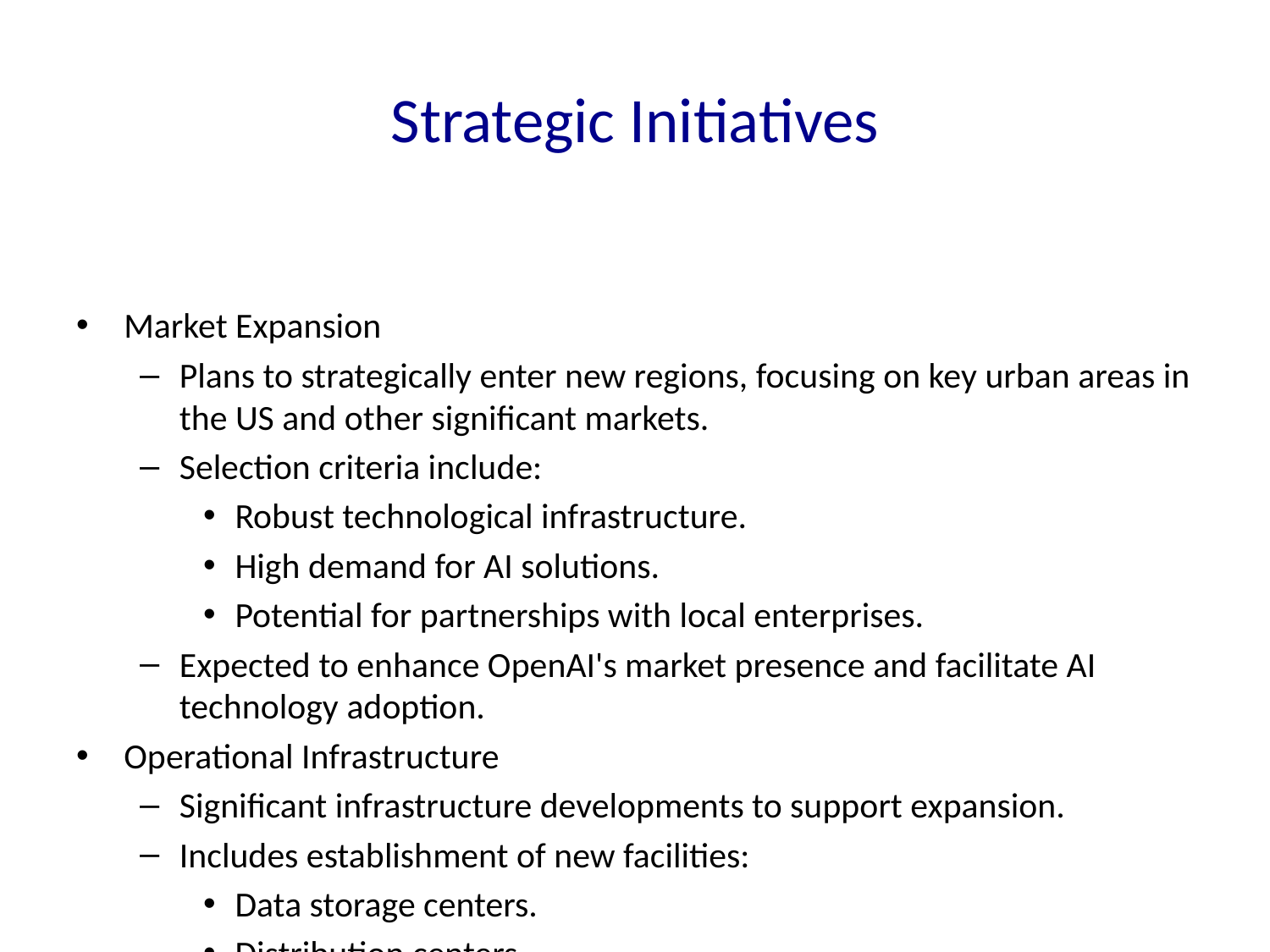

# Strategic Initiatives

Market Expansion
Plans to strategically enter new regions, focusing on key urban areas in the US and other significant markets.
Selection criteria include:
Robust technological infrastructure.
High demand for AI solutions.
Potential for partnerships with local enterprises.
Expected to enhance OpenAI's market presence and facilitate AI technology adoption.
Operational Infrastructure
Significant infrastructure developments to support expansion.
Includes establishment of new facilities:
Data storage centers.
Distribution centers.
Targeted recruitment strategies to attract local talent.
Technological Enhancements
Commitment to continuous improvement of AI stack.
Planned enhancements focus on:
Boosting operational efficiency.
Improving customer satisfaction.
Refining digital platform for intuitive user experiences.